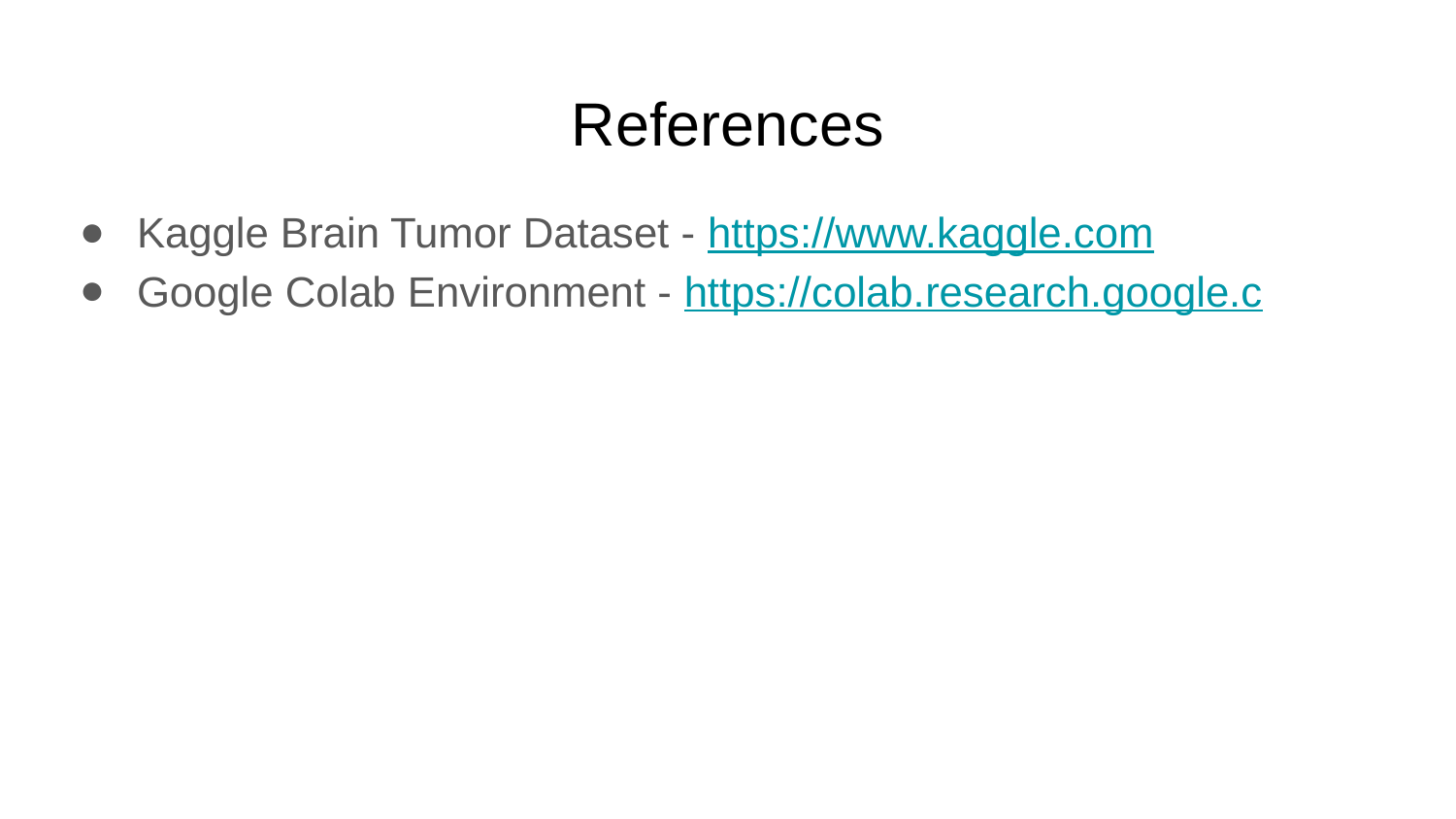

# References
Kaggle Brain Tumor Dataset - https://www.kaggle.com
Google Colab Environment - https://colab.research.google.c